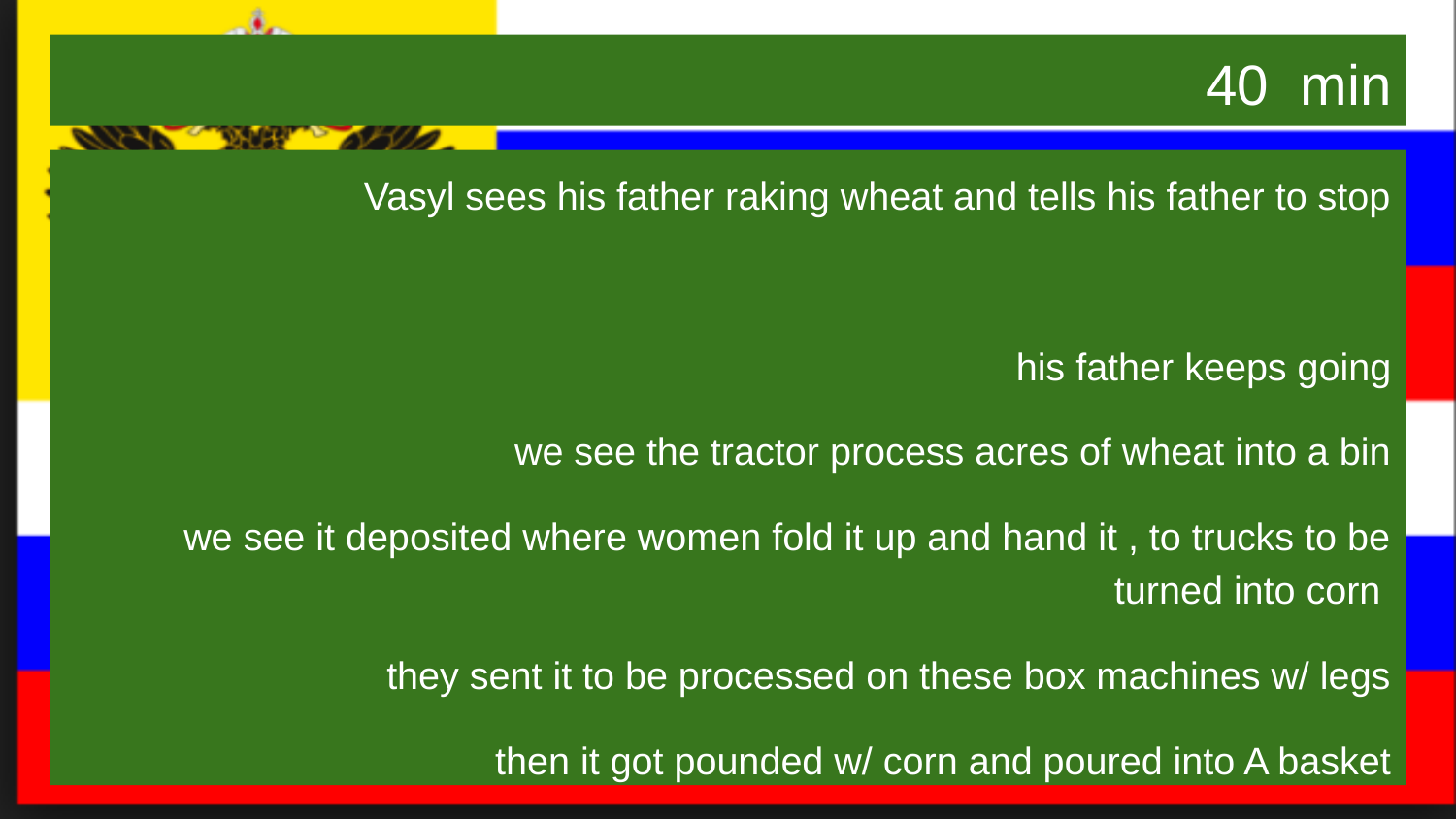

# 40  min
Vasyl sees his father raking wheat and tells his father to stop

his father keeps going
we see the tractor process acres of wheat into a bin
we see it deposited where women fold it up and hand it , to trucks to be turned into corn
they sent it to be processed on these box machines w/ legs
then it got pounded w/ corn and poured into A basket